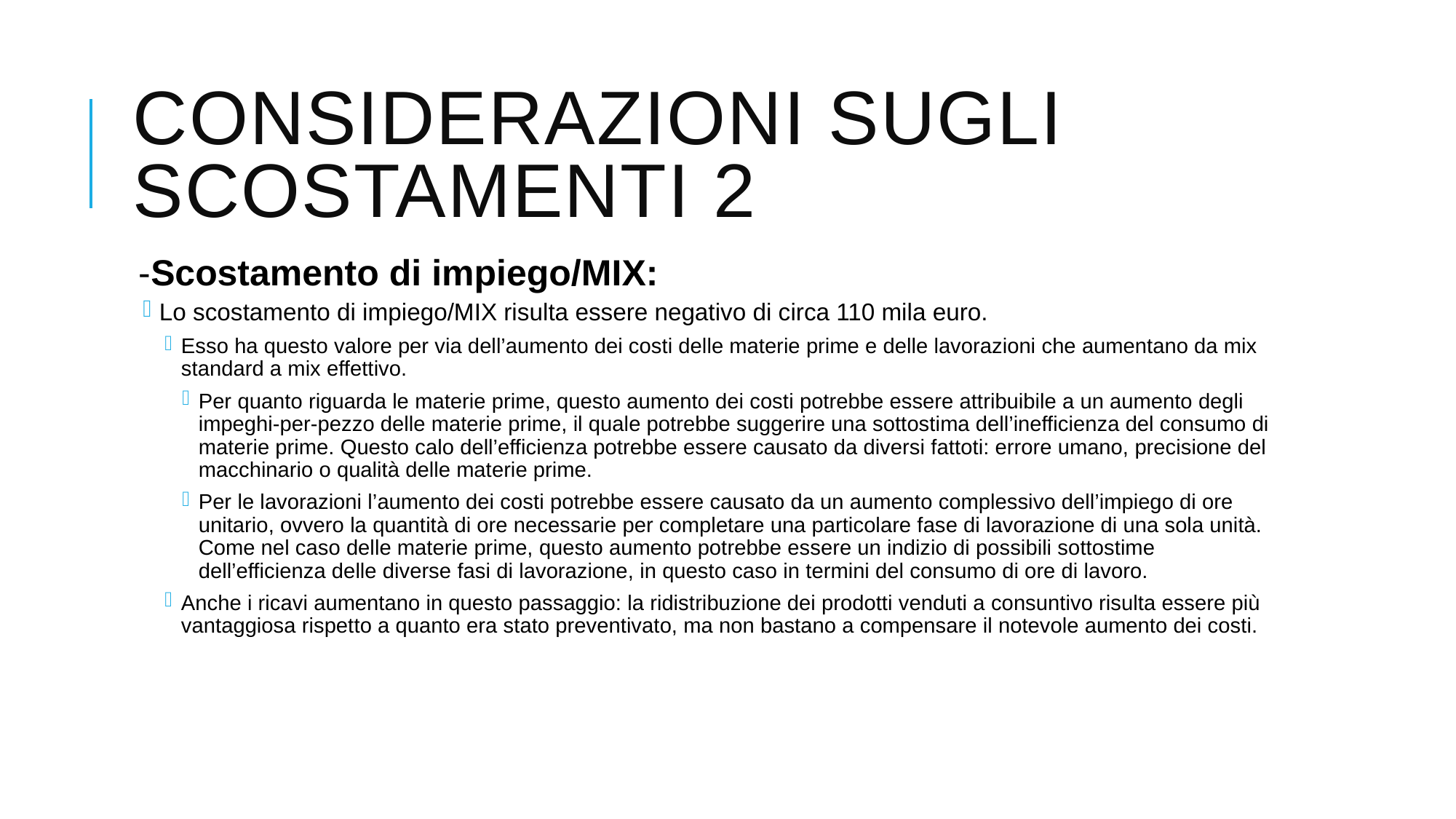

# Considerazioni sugli scostamenti 2
-Scostamento di impiego/MIX:
Lo scostamento di impiego/MIX risulta essere negativo di circa 110 mila euro.
Esso ha questo valore per via dell’aumento dei costi delle materie prime e delle lavorazioni che aumentano da mix standard a mix effettivo.
Per quanto riguarda le materie prime, questo aumento dei costi potrebbe essere attribuibile a un aumento degli impeghi-per-pezzo delle materie prime, il quale potrebbe suggerire una sottostima dell’inefficienza del consumo di materie prime. Questo calo dell’efficienza potrebbe essere causato da diversi fattoti: errore umano, precisione del macchinario o qualità delle materie prime.
Per le lavorazioni l’aumento dei costi potrebbe essere causato da un aumento complessivo dell’impiego di ore unitario, ovvero la quantità di ore necessarie per completare una particolare fase di lavorazione di una sola unità. Come nel caso delle materie prime, questo aumento potrebbe essere un indizio di possibili sottostime dell’efficienza delle diverse fasi di lavorazione, in questo caso in termini del consumo di ore di lavoro.
Anche i ricavi aumentano in questo passaggio: la ridistribuzione dei prodotti venduti a consuntivo risulta essere più vantaggiosa rispetto a quanto era stato preventivato, ma non bastano a compensare il notevole aumento dei costi.